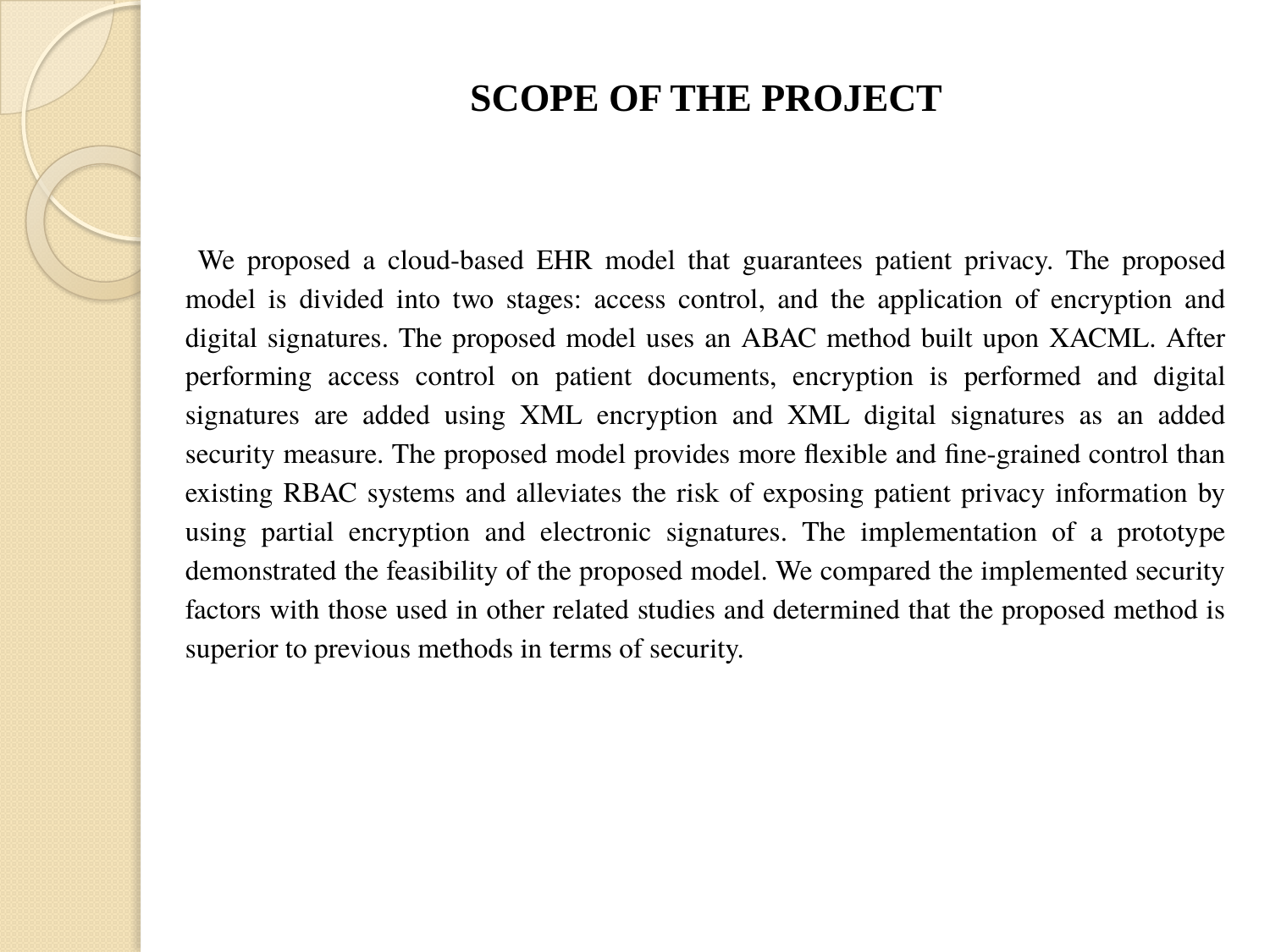

SCOPE OF THE PROJECT

 We proposed a cloud-based EHR model that guarantees patient privacy. The proposed model is divided into two stages: access control, and the application of encryption and digital signatures. The proposed model uses an ABAC method built upon XACML. After performing access control on patient documents, encryption is performed and digital signatures are added using XML encryption and XML digital signatures as an added security measure. The proposed model provides more flexible and fine-grained control than existing RBAC systems and alleviates the risk of exposing patient privacy information by using partial encryption and electronic signatures. The implementation of a prototype demonstrated the feasibility of the proposed model. We compared the implemented security factors with those used in other related studies and determined that the proposed method is superior to previous methods in terms of security.